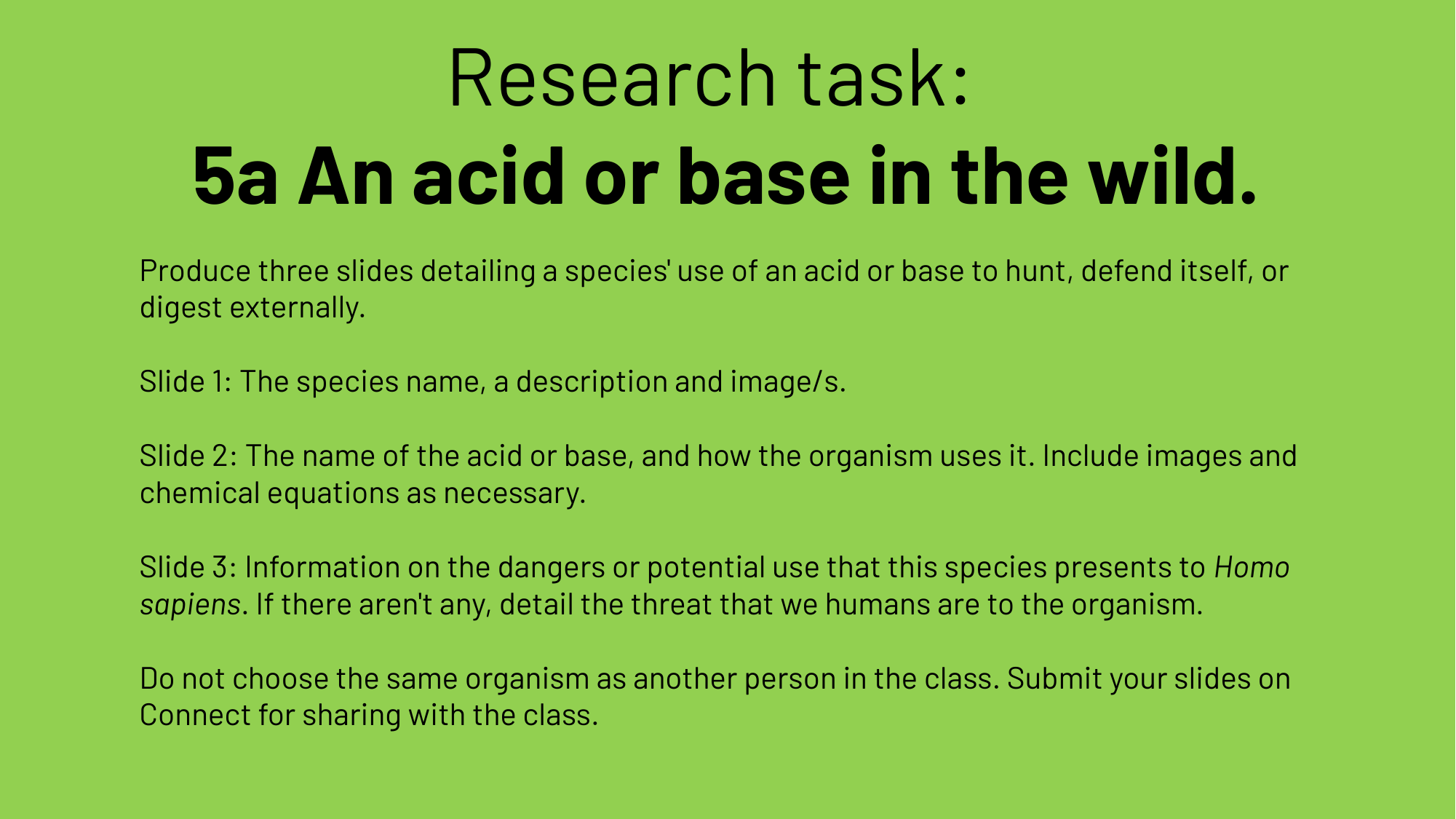

Research task:
5a An acid or base in the wild.
Produce three slides detailing a species' use of an acid or base to hunt, defend itself, or digest externally.

Slide 1: The species name, a description and image/s.

Slide 2: The name of the acid or base, and how the organism uses it. Include images and chemical equations as necessary.

Slide 3: Information on the dangers or potential use that this species presents to Homo sapiens. If there aren't any, detail the threat that we humans are to the organism.

Do not choose the same organism as another person in the class. Submit your slides on Connect for sharing with the class.